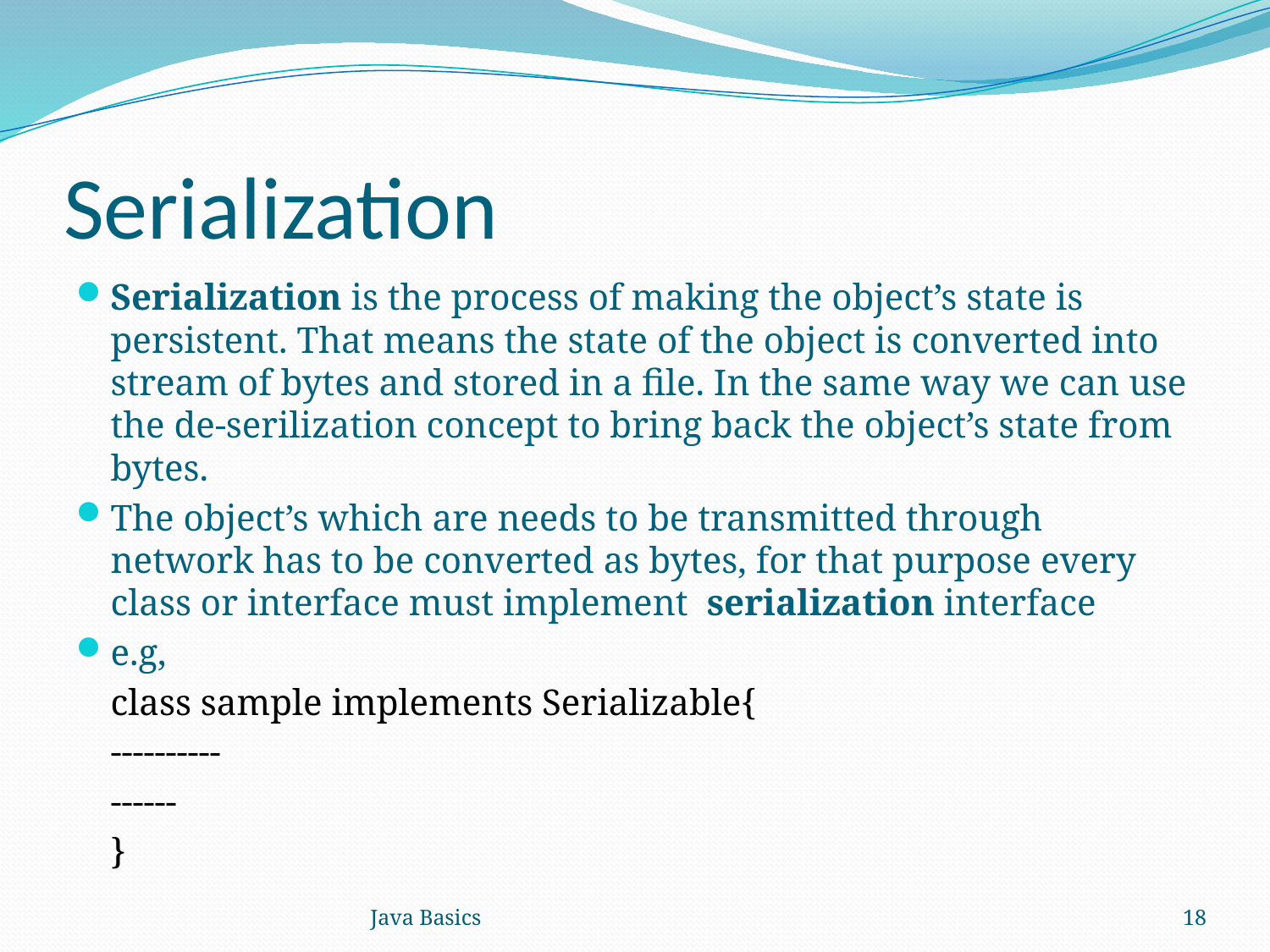

# Serialization
Serialization is the process of making the object’s state is persistent. That means the state of the object is converted into stream of bytes and stored in a file. In the same way we can use the de-serilization concept to bring back the object’s state from bytes.
The object’s which are needs to be transmitted through network has to be converted as bytes, for that purpose every class or interface must implement  serialization interface
e.g,
	class sample implements Serializable{
		----------
		------
	}
Java Basics
18